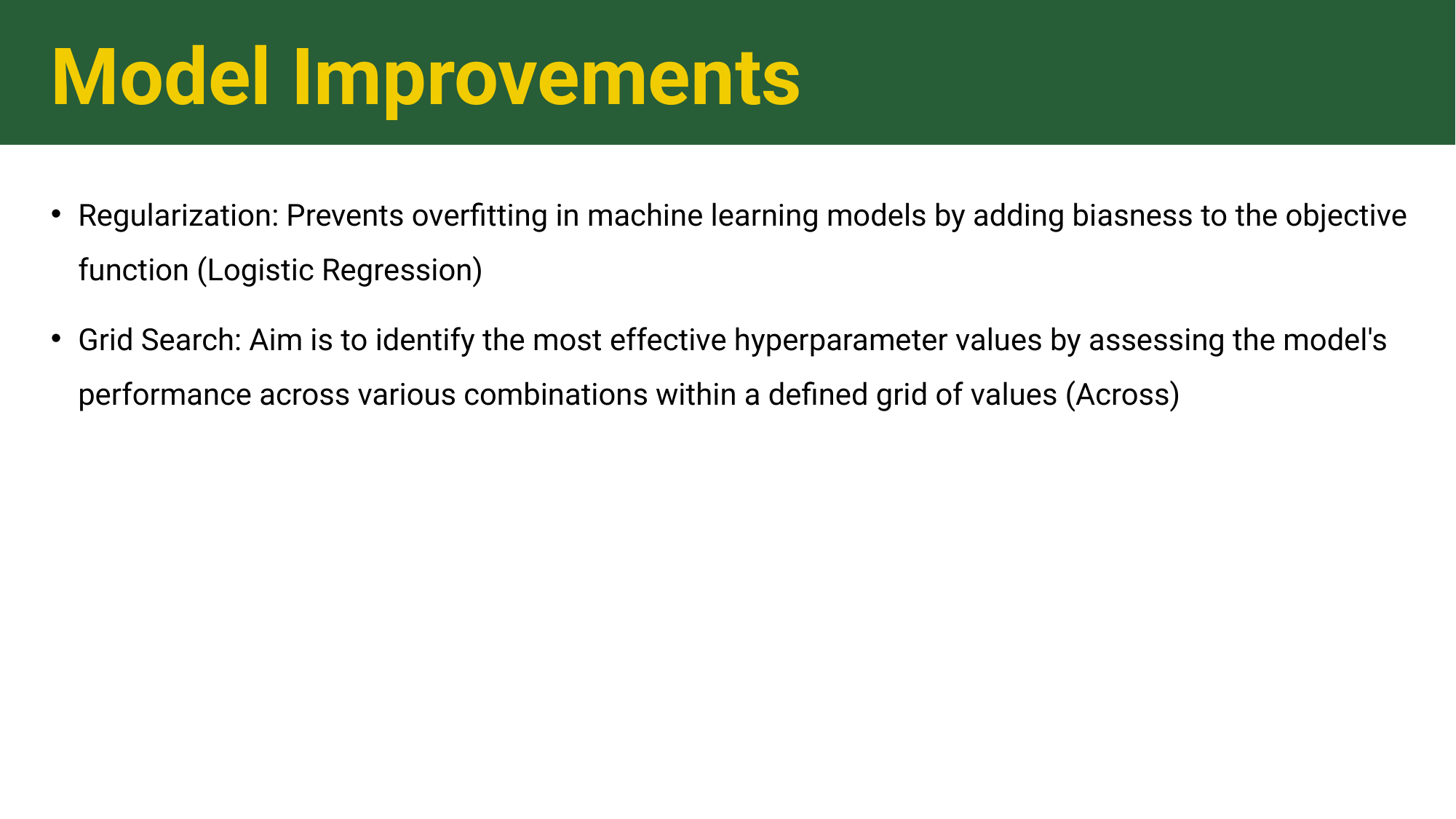

Model Improvements

Regularization: Prevents overfitting in machine learning models by adding biasness to the objective function (Logistic Regression)
Grid Search: Aim is to identify the most effective hyperparameter values by assessing the model's performance across various combinations within a defined grid of values (Across)
12